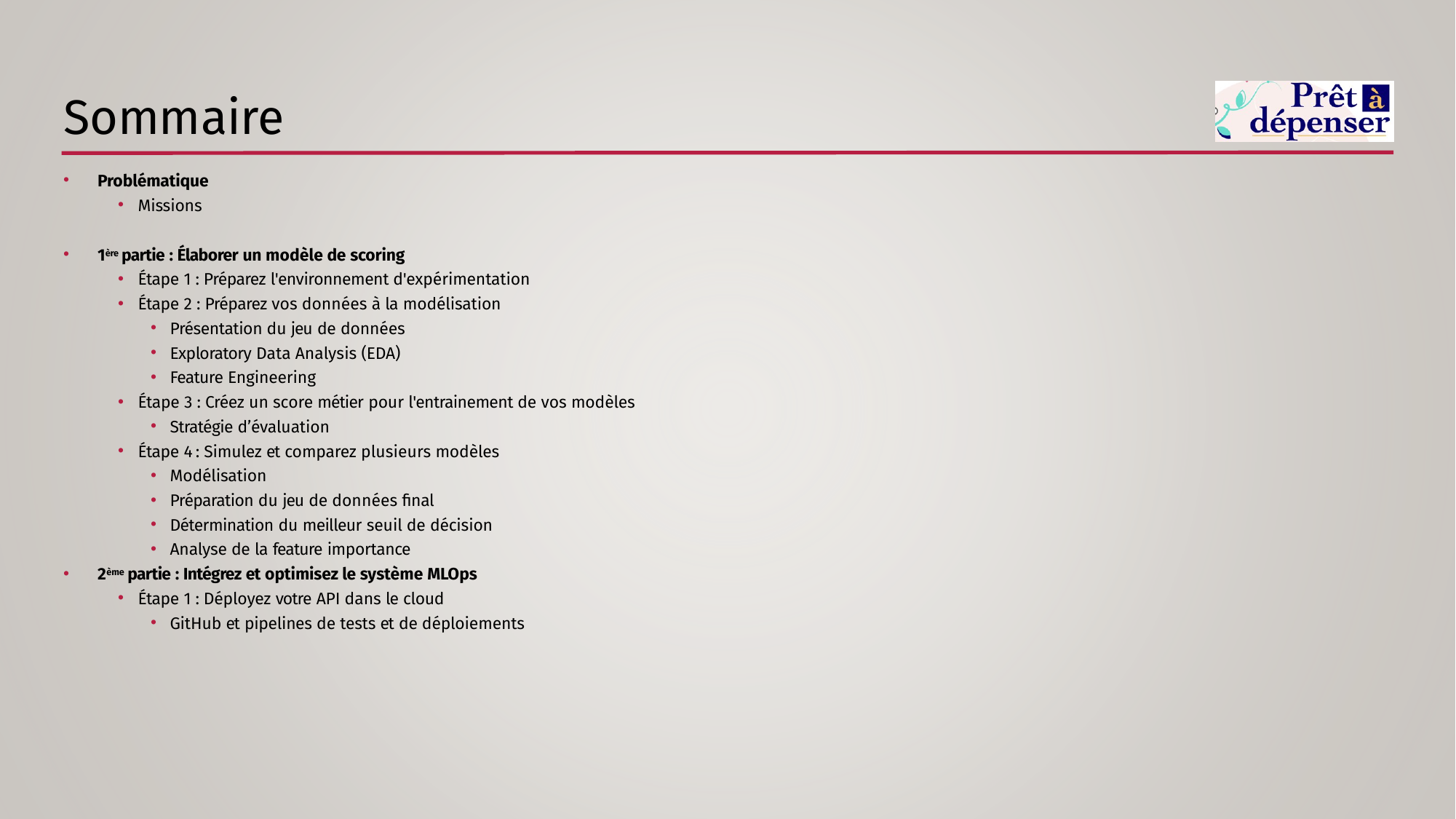

# Sommaire
Problématique
Missions

1ère partie : Élaborer un modèle de scoring
Étape 1 : Préparez l'environnement d'expérimentation
Étape 2 : Préparez vos données à la modélisation
Présentation du jeu de données
Exploratory Data Analysis (EDA)
Feature Engineering
Étape 3 : Créez un score métier pour l'entrainement de vos modèles
Stratégie d’évaluation
Étape 4 : Simulez et comparez plusieurs modèles
Modélisation
Préparation du jeu de données final
Détermination du meilleur seuil de décision
Analyse de la feature importance
2ème partie : Intégrez et optimisez le système MLOps
Étape 1 : Déployez votre API dans le cloud
GitHub et pipelines de tests et de déploiements